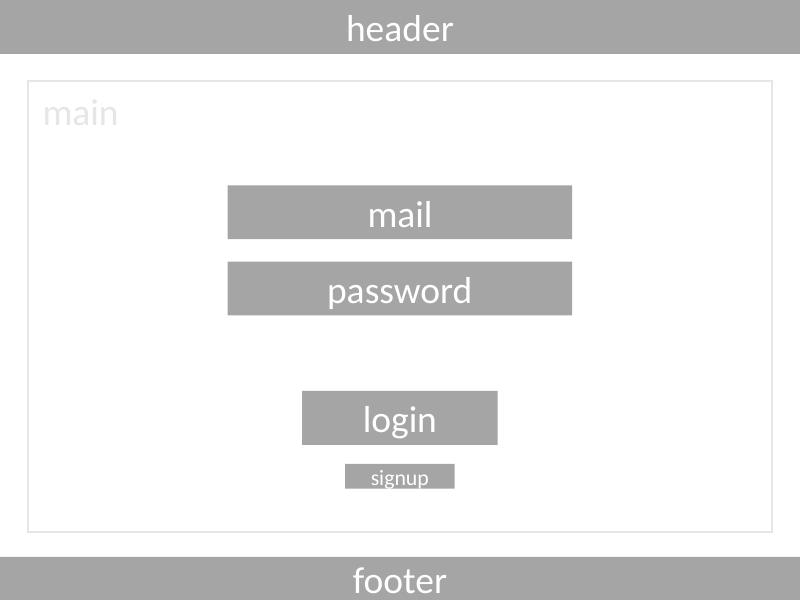

header
main
mail
password
login
signup
footer